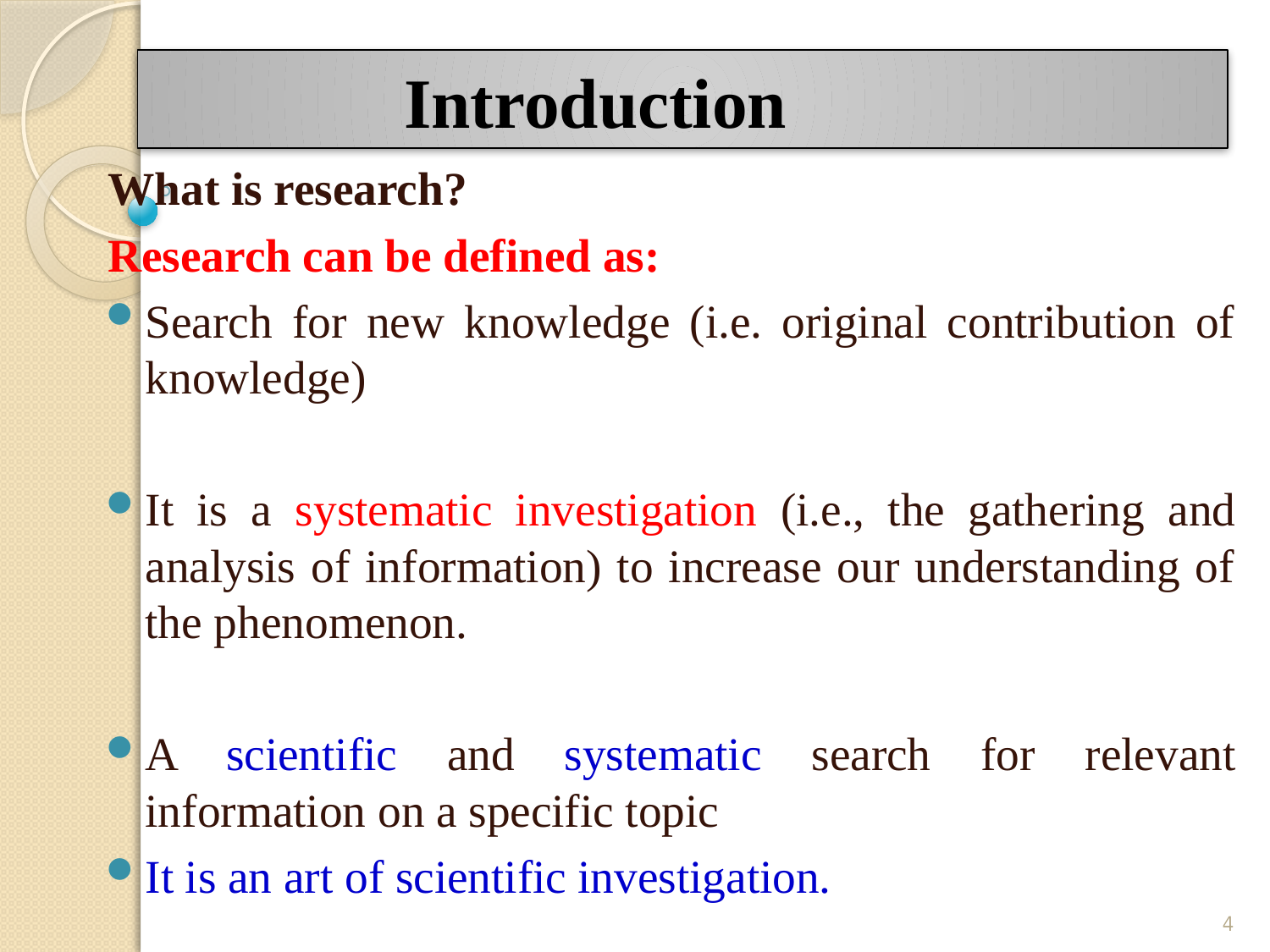

# Introduction
What is research?
Research can be defined as:
Search for new knowledge (i.e. original contribution of knowledge)

It is a systematic investigation (i.e., the gathering and analysis of information) to increase our understanding of the phenomenon.

A scientific and systematic search for relevant information on a specific topic
It is an art of scientific investigation.

4